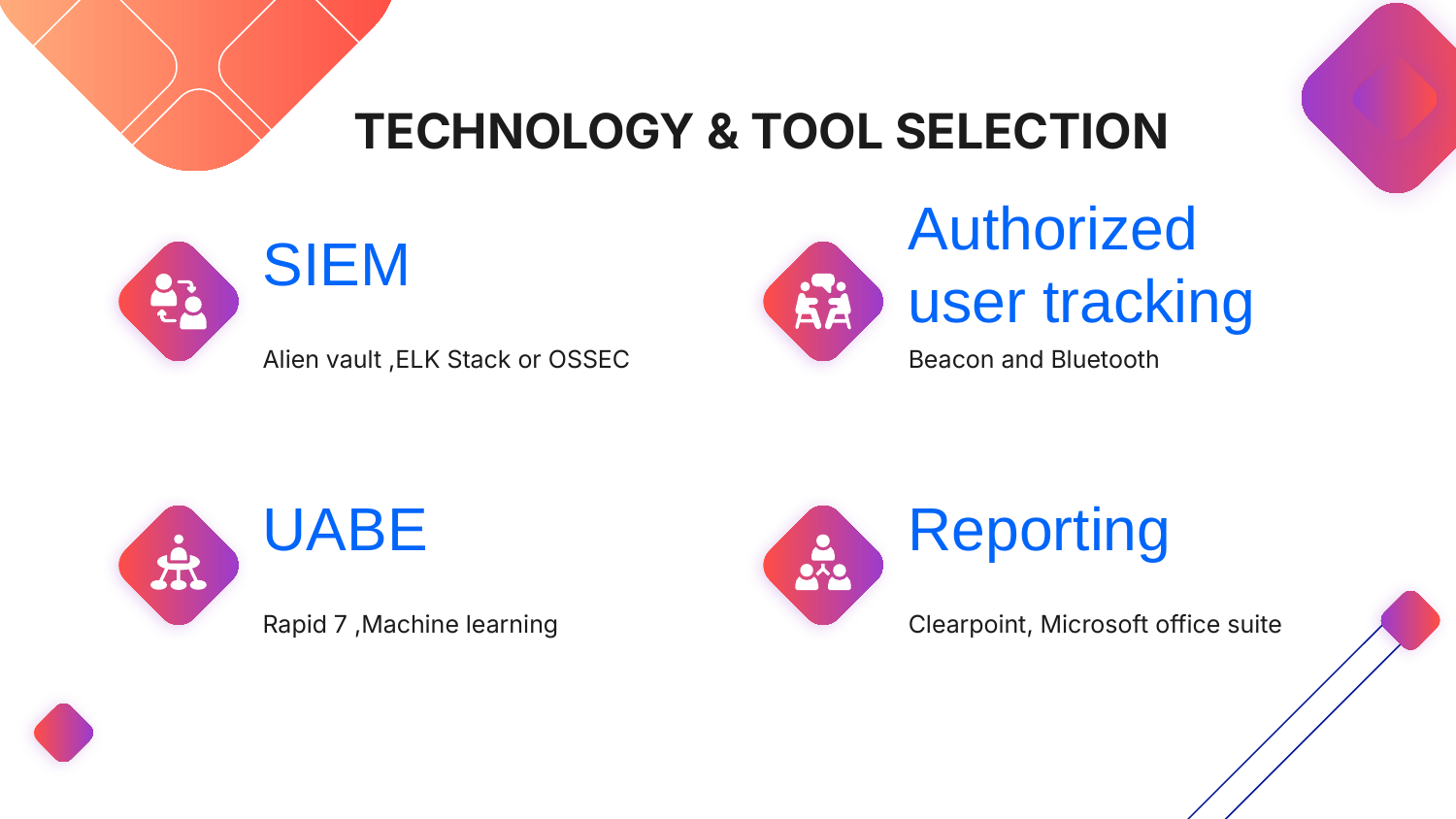

# TECHNOLOGY & TOOL SELECTION
SIEM
Authorized user tracking

Alien vault ,ELK Stack or OSSEC
Beacon and Bluetooth
UABE
Reporting

Rapid 7 ,Machine learning
Clearpoint, Microsoft office suite